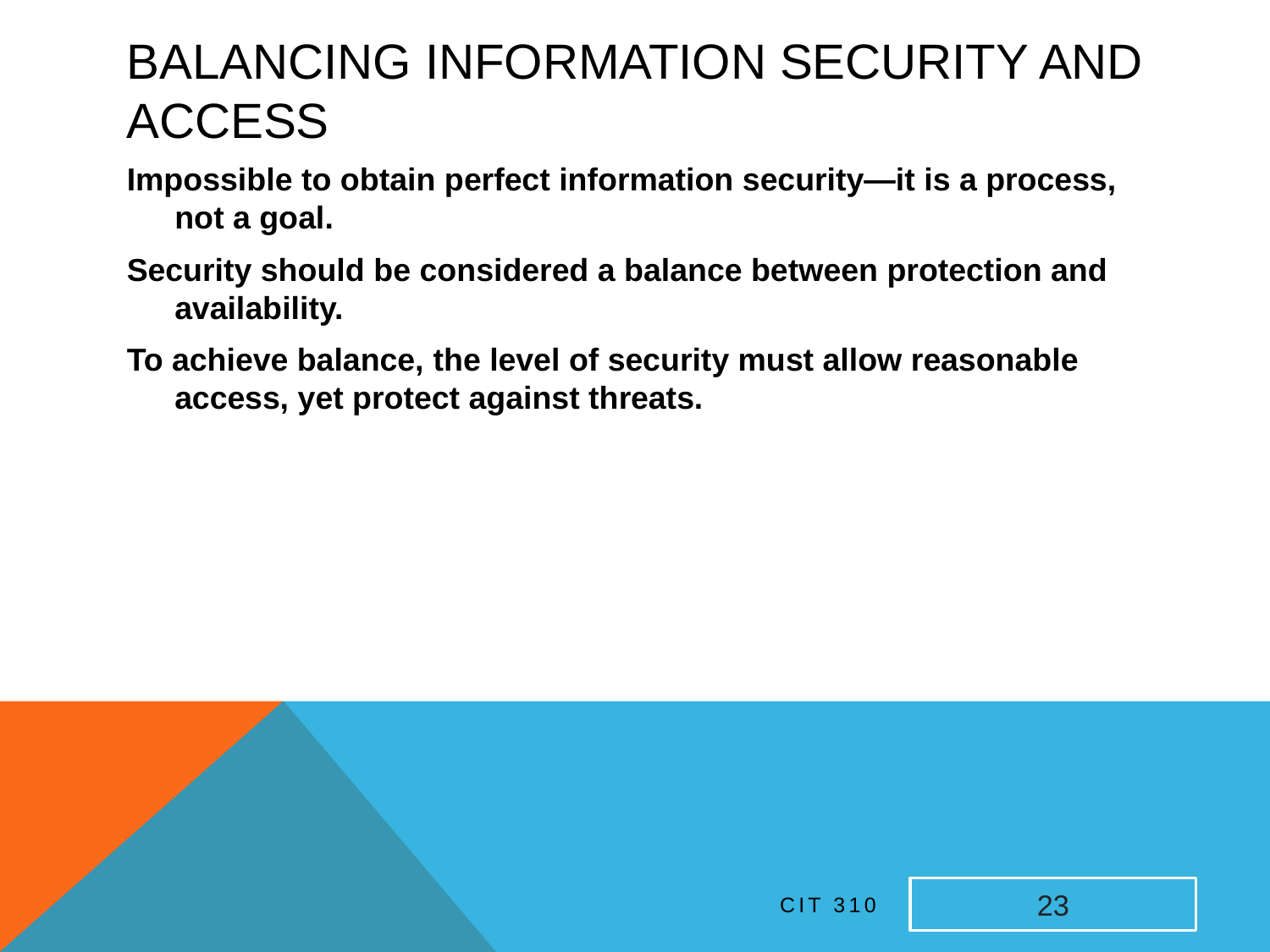

# Balancing Information Security and Access
Impossible to obtain perfect information security—it is a process, not a goal.
Security should be considered a balance between protection and availability.
To achieve balance, the level of security must allow reasonable access, yet protect against threats.
CIT 310
23